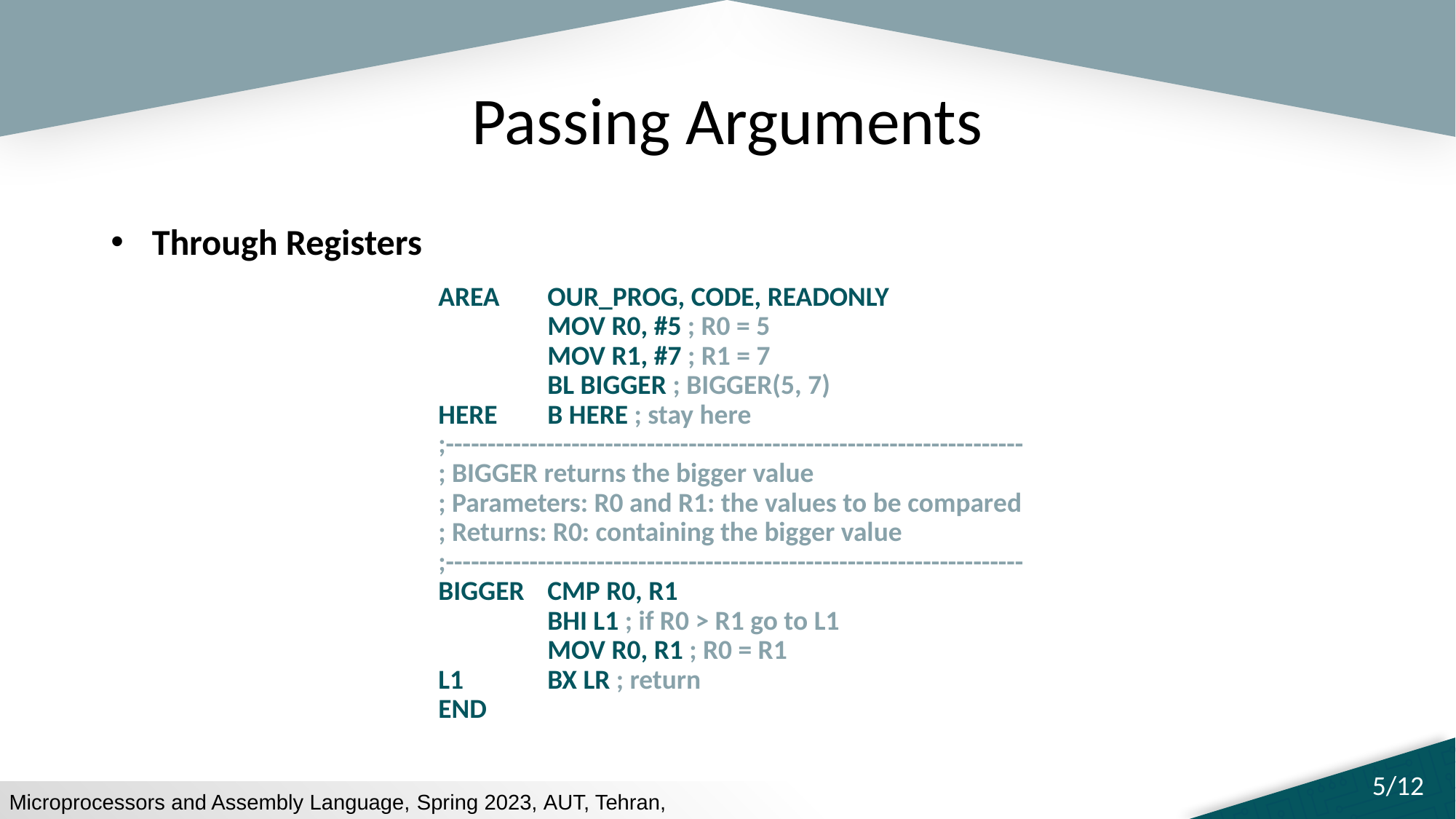

# Passing Arguments
Through Registers

AREA 	OUR_PROG, CODE, READONLY
	MOV R0, #5 ; R0 = 5
	MOV R1, #7 ; R1 = 7
	BL BIGGER ; BIGGER(5, 7)
HERE	B HERE ; stay here
;---------------------------------------------------------------------
; BIGGER returns the bigger value
; Parameters: R0 and R1: the values to be compared
; Returns: R0: containing the bigger value
;---------------------------------------------------------------------
BIGGER	CMP R0, R1
	BHI L1 ; if R0 > R1 go to L1
	MOV R0, R1 ; R0 = R1
L1 	BX LR ; return
END
5/12